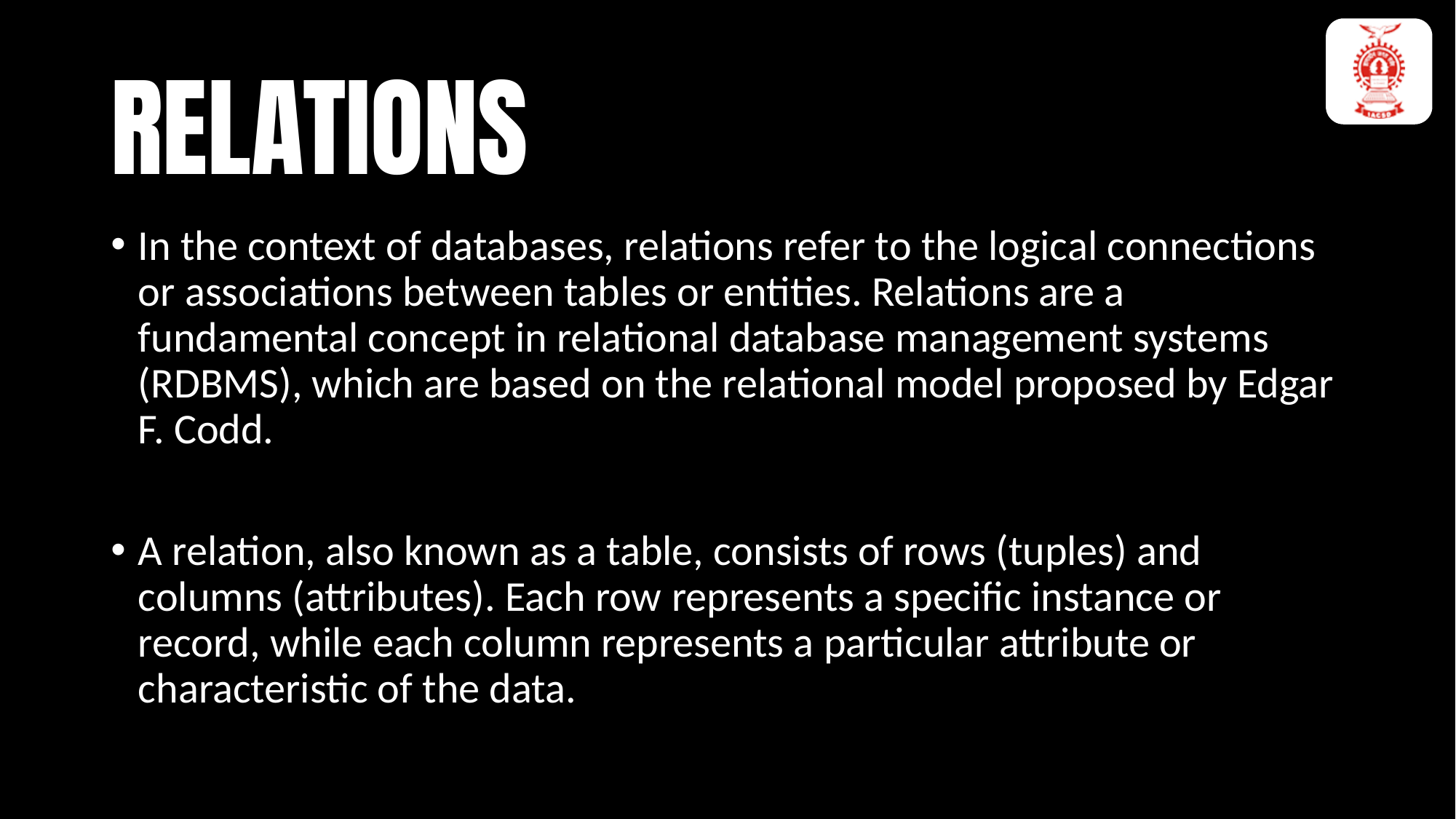

TO SUMMARIZE
RELATIONS
In the context of databases, relations refer to the logical connections or associations between tables or entities. Relations are a fundamental concept in relational database management systems (RDBMS), which are based on the relational model proposed by Edgar F. Codd.

A relation, also known as a table, consists of rows (tuples) and columns (attributes). Each row represents a specific instance or record, while each column represents a particular attribute or characteristic of the data.
Relations allow for the representation of complex relationships and dependencies between data entities. The relationships are established using keys, specifically

Primary Key, and
Foreign Key

1
Identify the Entities
2
Identify the Attributes
3
Determine the Primary Key
4
Apply the First Normal Form (1NF)
5
Apply the Second Normal Form (2NF)
6
Apply the Third Normal Form (3NF)
7
Establish Relationship